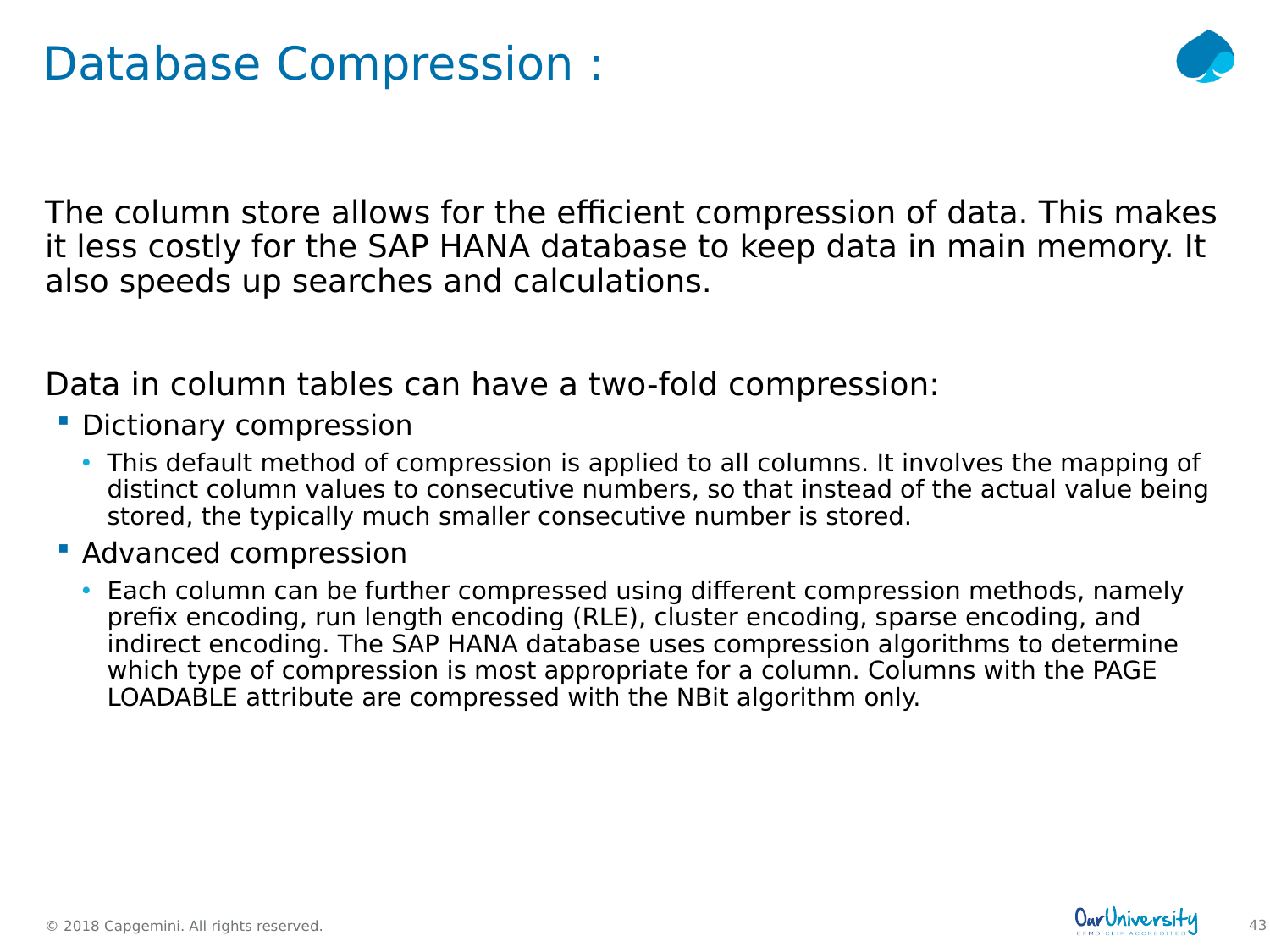

# Database Compression :
The column store allows for the efficient compression of data. This makes it less costly for the SAP HANA database to keep data in main memory. It also speeds up searches and calculations.

Data in column tables can have a two-fold compression:
Dictionary compression
This default method of compression is applied to all columns. It involves the mapping of distinct column values to consecutive numbers, so that instead of the actual value being stored, the typically much smaller consecutive number is stored.
Advanced compression
Each column can be further compressed using different compression methods, namely prefix encoding, run length encoding (RLE), cluster encoding, sparse encoding, and indirect encoding. The SAP HANA database uses compression algorithms to determine which type of compression is most appropriate for a column. Columns with the PAGE LOADABLE attribute are compressed with the NBit algorithm only.